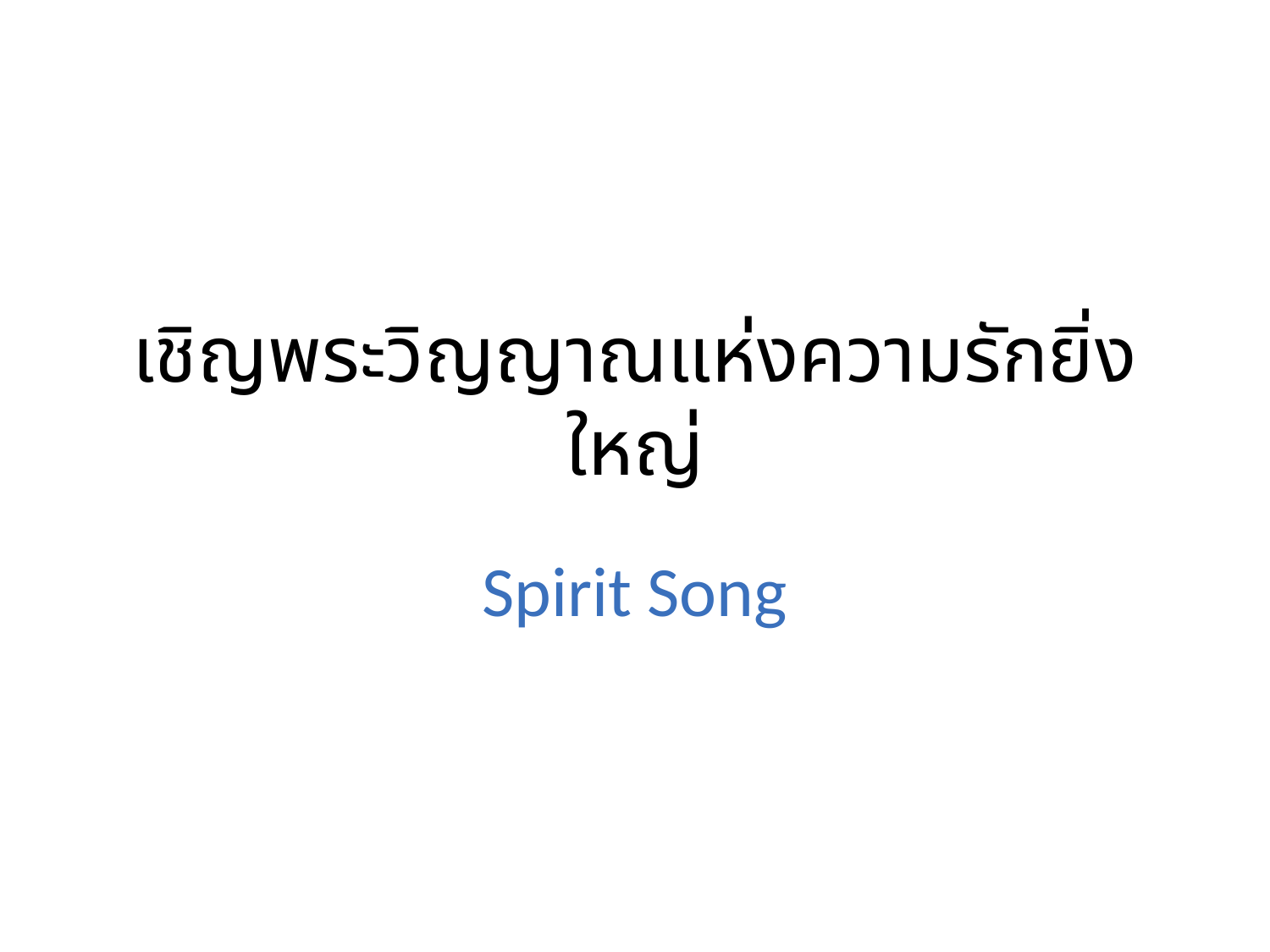

# เชิญพระวิญญาณแห่งความรักยิ่งใหญ่
Spirit Song